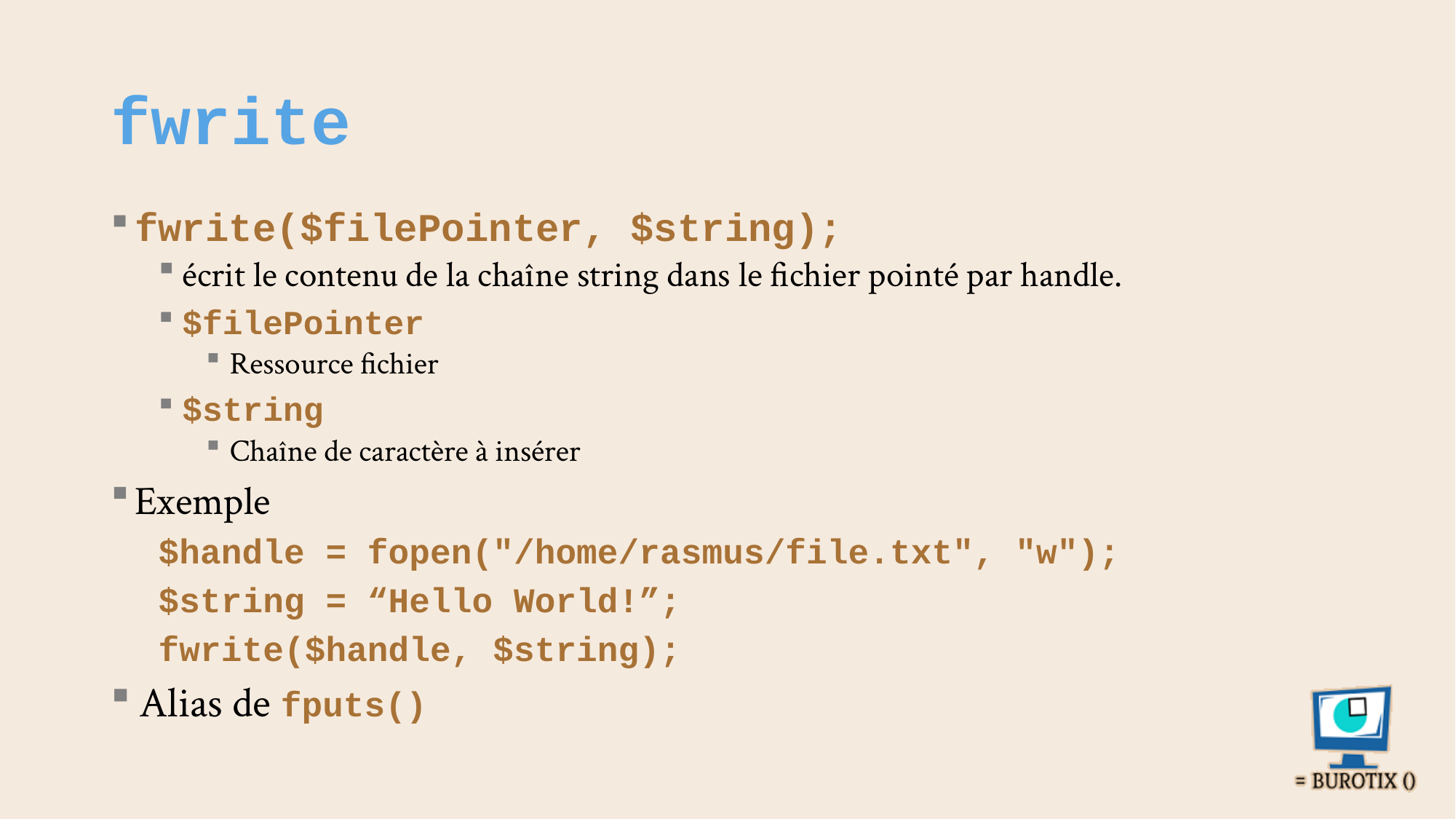

# fwrite
fwrite($filePointer, $string);
écrit le contenu de la chaîne string dans le fichier pointé par handle.
$filePointer
Ressource fichier
$string
Chaîne de caractère à insérer
Exemple
$handle = fopen("/home/rasmus/file.txt", "w");
$string = “Hello World!”;
fwrite($handle, $string);
Alias de fputs()